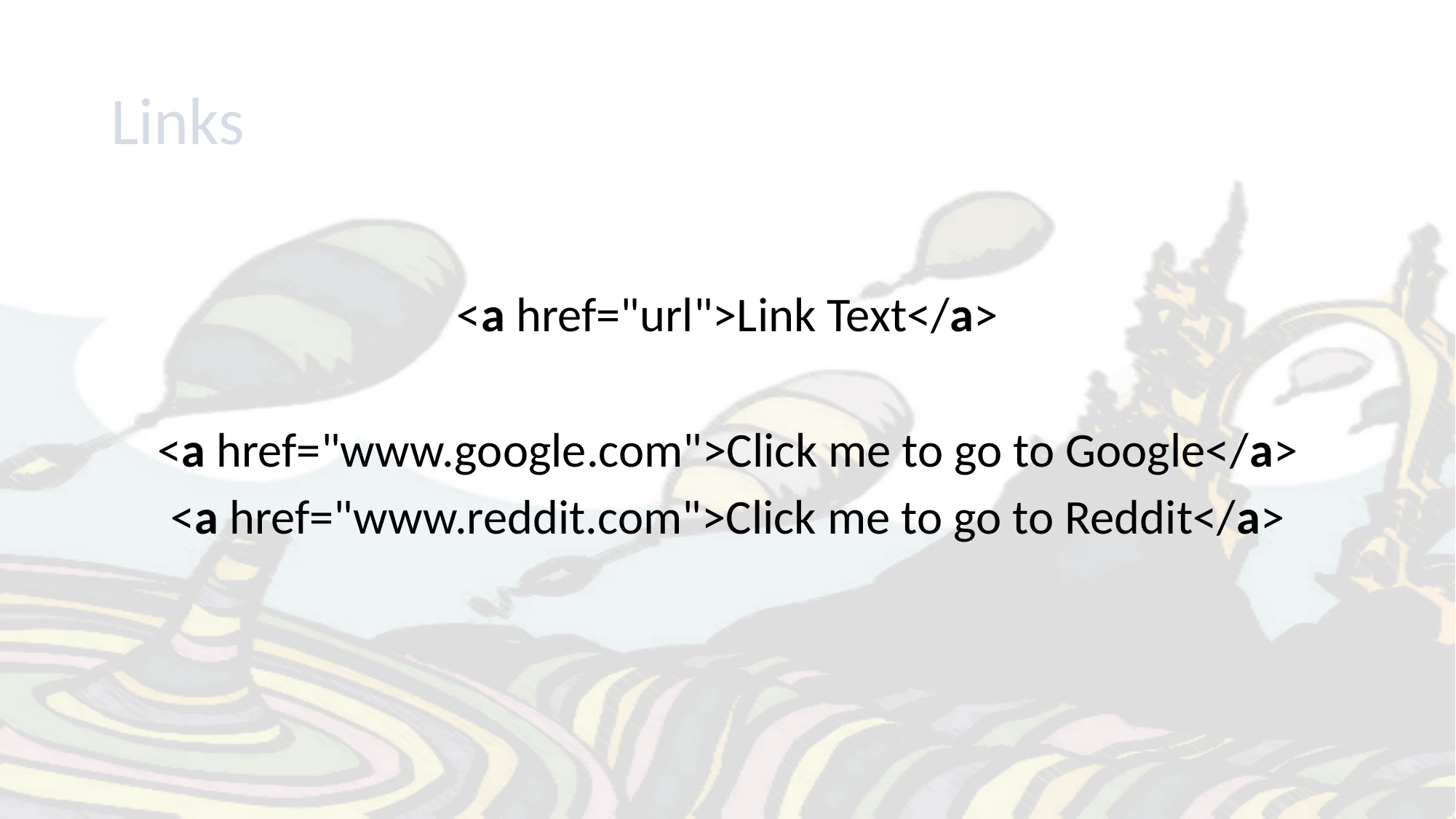

# Links

<a href="url">Link Text</a>

<a href="www.google.com">Click me to go to Google</a>
<a href="www.reddit.com">Click me to go to Reddit</a>